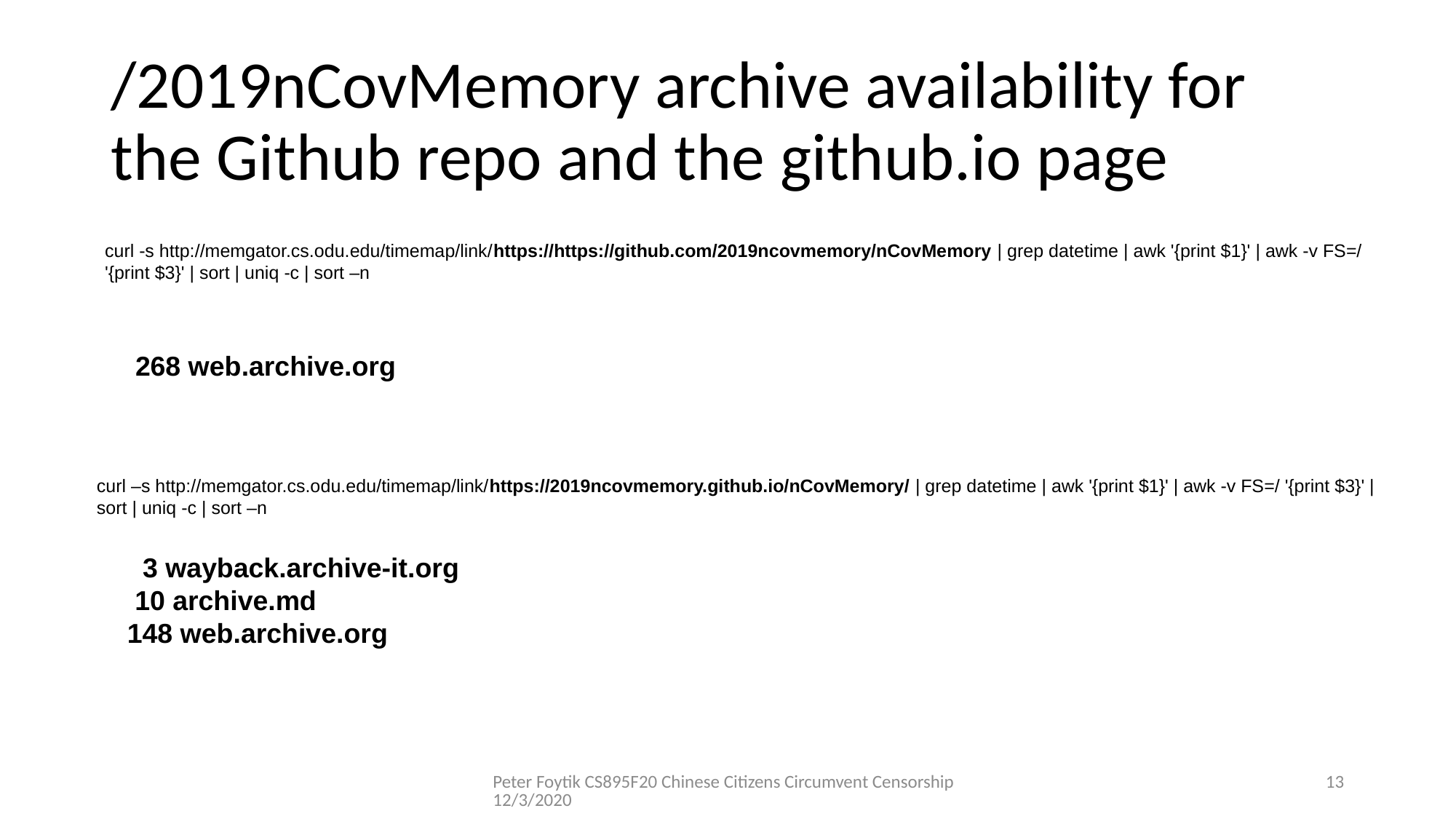

# /2019nCovMemory archive availability for the Github repo and the github.io page
curl -s http://memgator.cs.odu.edu/timemap/link/https://https://github.com/2019ncovmemory/nCovMemory | grep datetime | awk '{print $1}' | awk -v FS=/ '{print $3}' | sort | uniq -c | sort –n

    268 web.archive.org
curl –s http://memgator.cs.odu.edu/timemap/link/https://2019ncovmemory.github.io/nCovMemory/ | grep datetime | awk '{print $1}' | awk -v FS=/ '{print $3}' | sort | uniq -c | sort –n

      3 wayback.archive-it.org
     10 archive.md
    148 web.archive.org
Peter Foytik CS895F20 Chinese Citizens Circumvent Censorship 12/3/2020
13